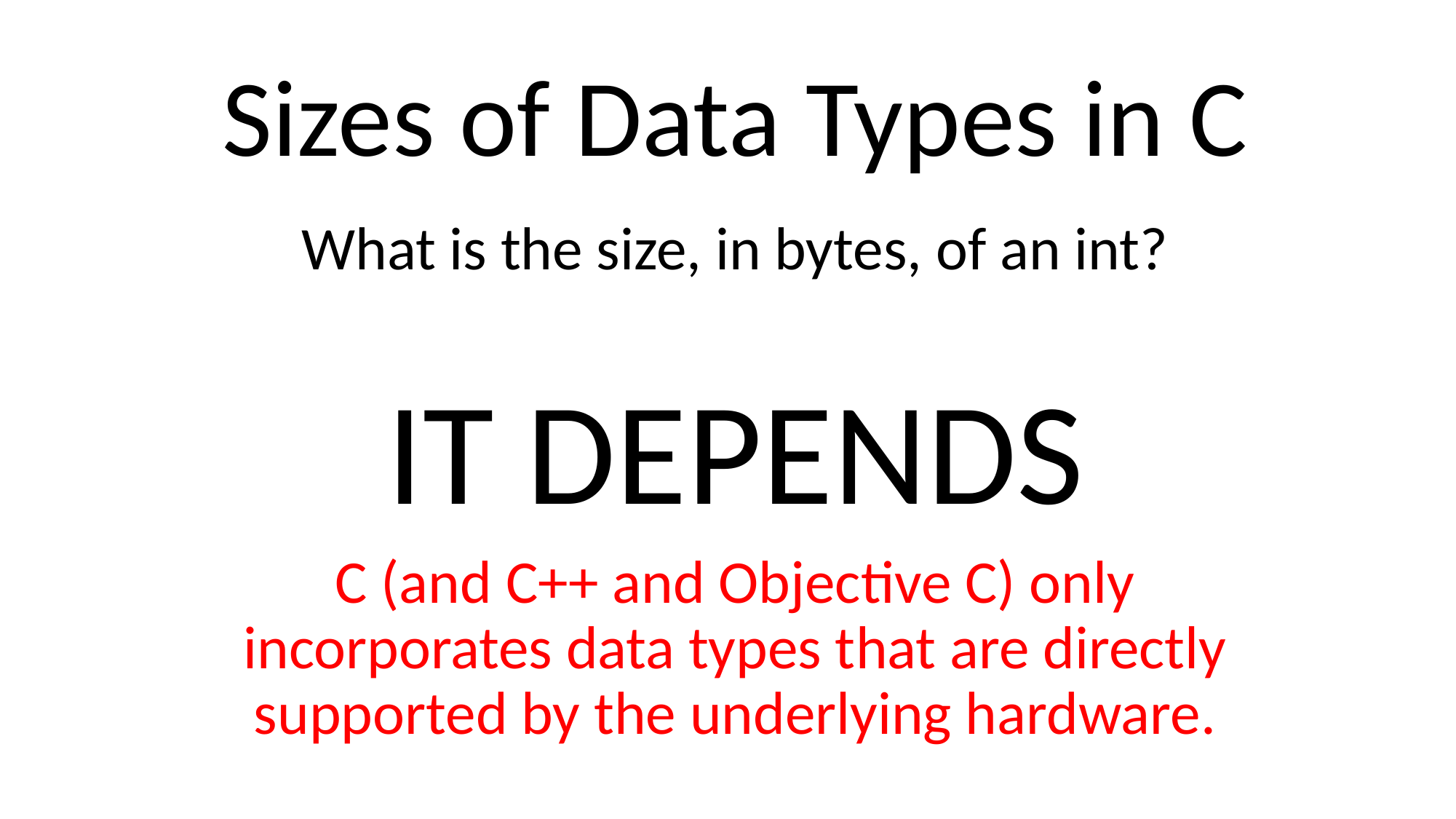

# Sizes of Data Types in C
What is the size, in bytes, of an int?

IT DEPENDS
C (and C++ and Objective C) only incorporates data types that are directly supported by the underlying hardware.